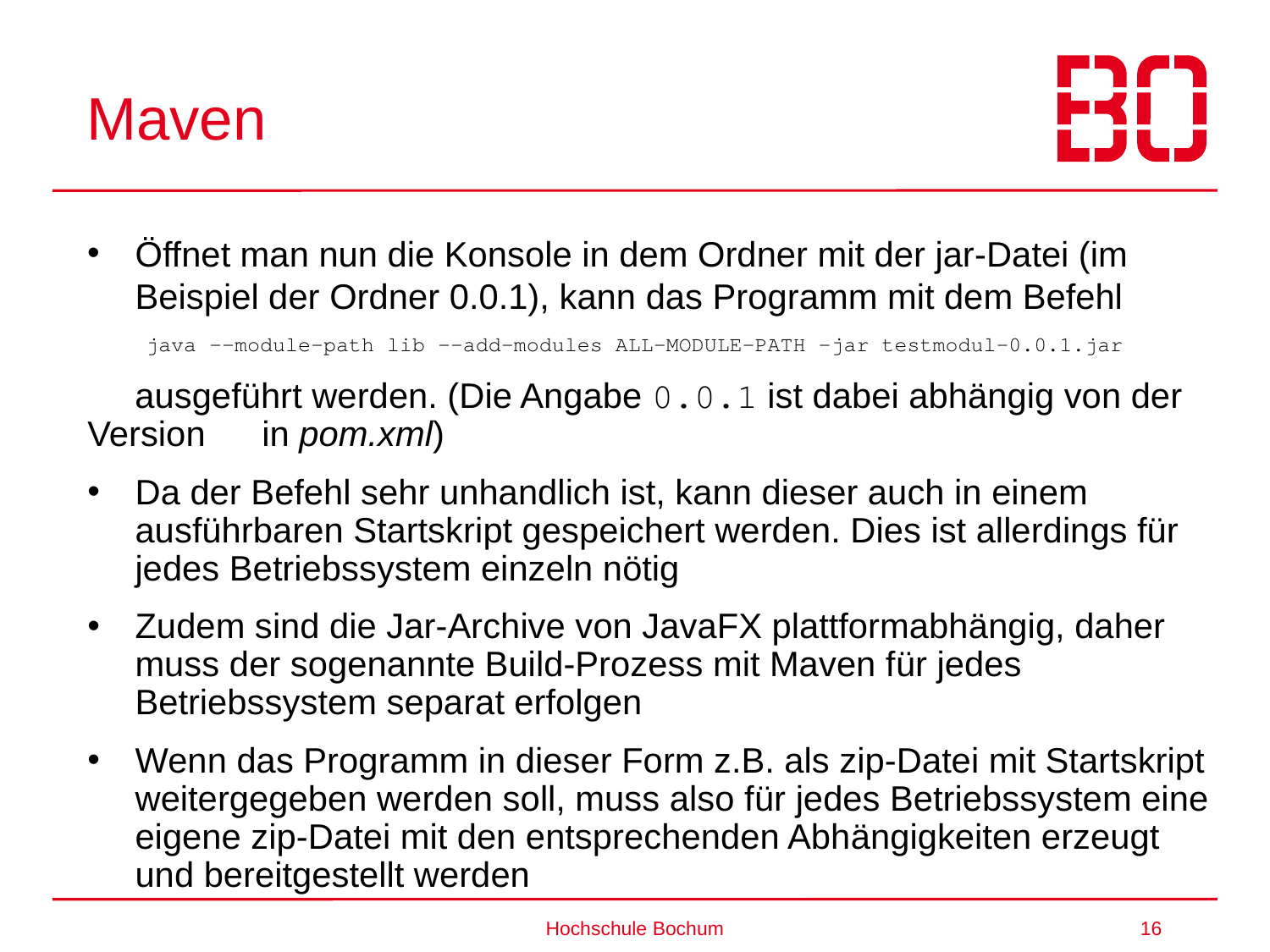

# Maven

Öffnet man nun die Konsole in dem Ordner mit der jar-Datei (im Beispiel der Ordner 0.0.1), kann das Programm mit dem Befehl
      java --module-path lib --add-modules ALL-MODULE-PATH -jar testmodul-0.0.1.jar
	ausgeführt werden. (Die Angabe 0.0.1 ist dabei abhängig von der Version 	in pom.xml)
Da der Befehl sehr unhandlich ist, kann dieser auch in einem ausführbaren Startskript gespeichert werden. Dies ist allerdings für jedes Betriebssystem einzeln nötig
Zudem sind die Jar-Archive von JavaFX plattformabhängig, daher muss der sogenannte Build-Prozess mit Maven für jedes Betriebssystem separat erfolgen
Wenn das Programm in dieser Form z.B. als zip-Datei mit Startskript weitergegeben werden soll, muss also für jedes Betriebssystem eine eigene zip-Datei mit den entsprechenden Abhängigkeiten erzeugt und bereitgestellt werden
Hochschule Bochum

16